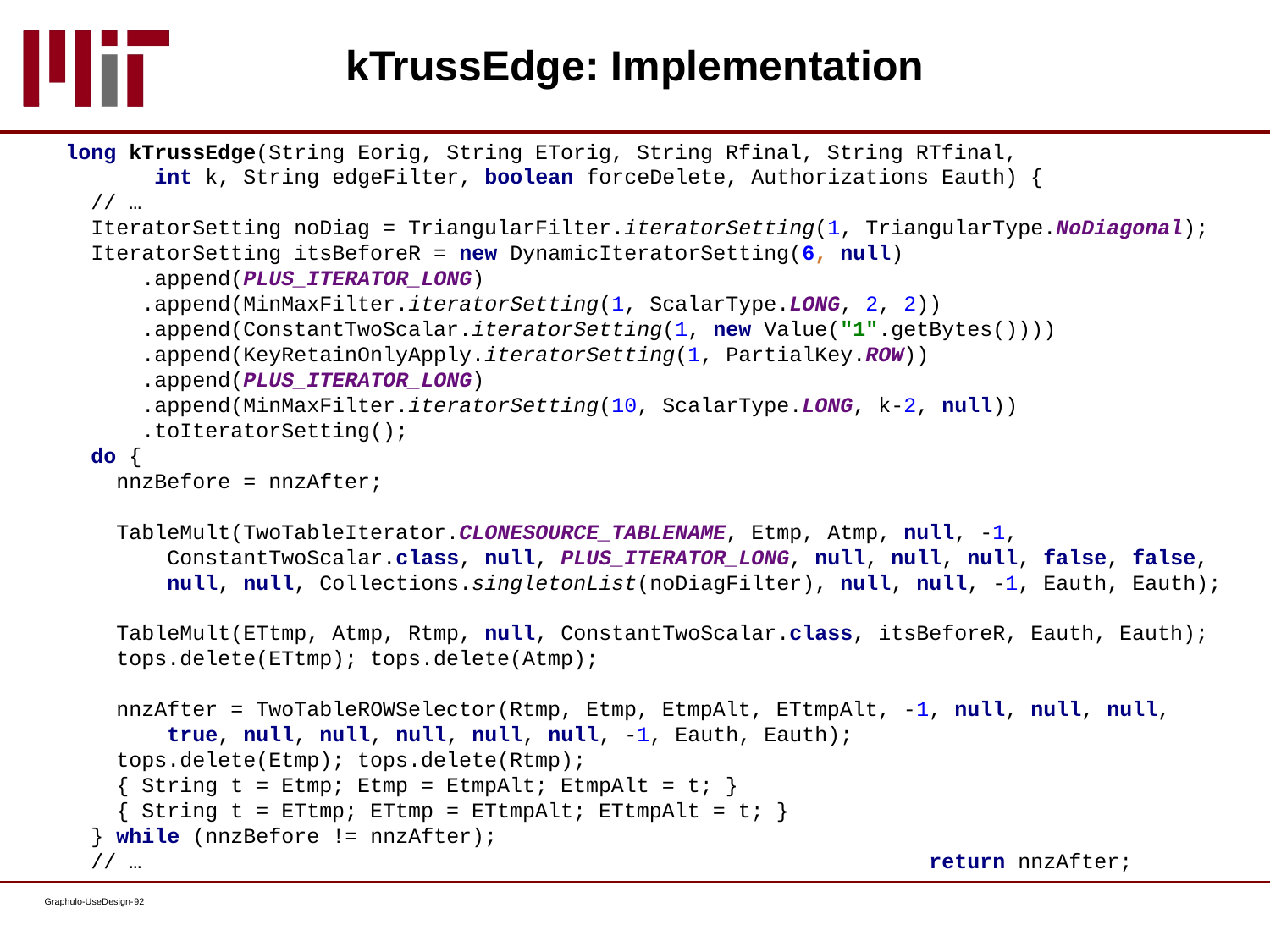

# kTrussEdge: Implementation
long kTrussEdge(String Eorig, String ETorig, String Rfinal, String RTfinal,
       int k, String edgeFilter, boolean forceDelete, Authorizations Eauth) {
  // …
  IteratorSetting noDiag = TriangularFilter.iteratorSetting(1, TriangularType.NoDiagonal);
  IteratorSetting itsBeforeR = new DynamicIteratorSetting(6, null)
      .append(PLUS_ITERATOR_LONG)
      .append(MinMaxFilter.iteratorSetting(1, ScalarType.LONG, 2, 2))
      .append(ConstantTwoScalar.iteratorSetting(1, new Value("1".getBytes())))
      .append(KeyRetainOnlyApply.iteratorSetting(1, PartialKey.ROW))
      .append(PLUS_ITERATOR_LONG)
      .append(MinMaxFilter.iteratorSetting(10, ScalarType.LONG, k-2, null))
      .toIteratorSetting();
  do {
    nnzBefore = nnzAfter;
    TableMult(TwoTableIterator.CLONESOURCE_TABLENAME, Etmp, Atmp, null, -1,
        ConstantTwoScalar.class, null, PLUS_ITERATOR_LONG, null, null, null, false, false,
        null, null, Collections.singletonList(noDiagFilter), null, null, -1, Eauth, Eauth);
    TableMult(ETtmp, Atmp, Rtmp, null, ConstantTwoScalar.class, itsBeforeR, Eauth, Eauth);
    tops.delete(ETtmp); tops.delete(Atmp);
    nnzAfter = TwoTableROWSelector(Rtmp, Etmp, EtmpAlt, ETtmpAlt, -1, null, null, null,
        true, null, null, null, null, null, -1, Eauth, Eauth);
    tops.delete(Etmp); tops.delete(Rtmp);
    { String t = Etmp; Etmp = EtmpAlt; EtmpAlt = t; }
    { String t = ETtmp; ETtmp = ETtmpAlt; ETtmpAlt = t; }
  } while (nnzBefore != nnzAfter);
  // …                                                              return nnzAfter;